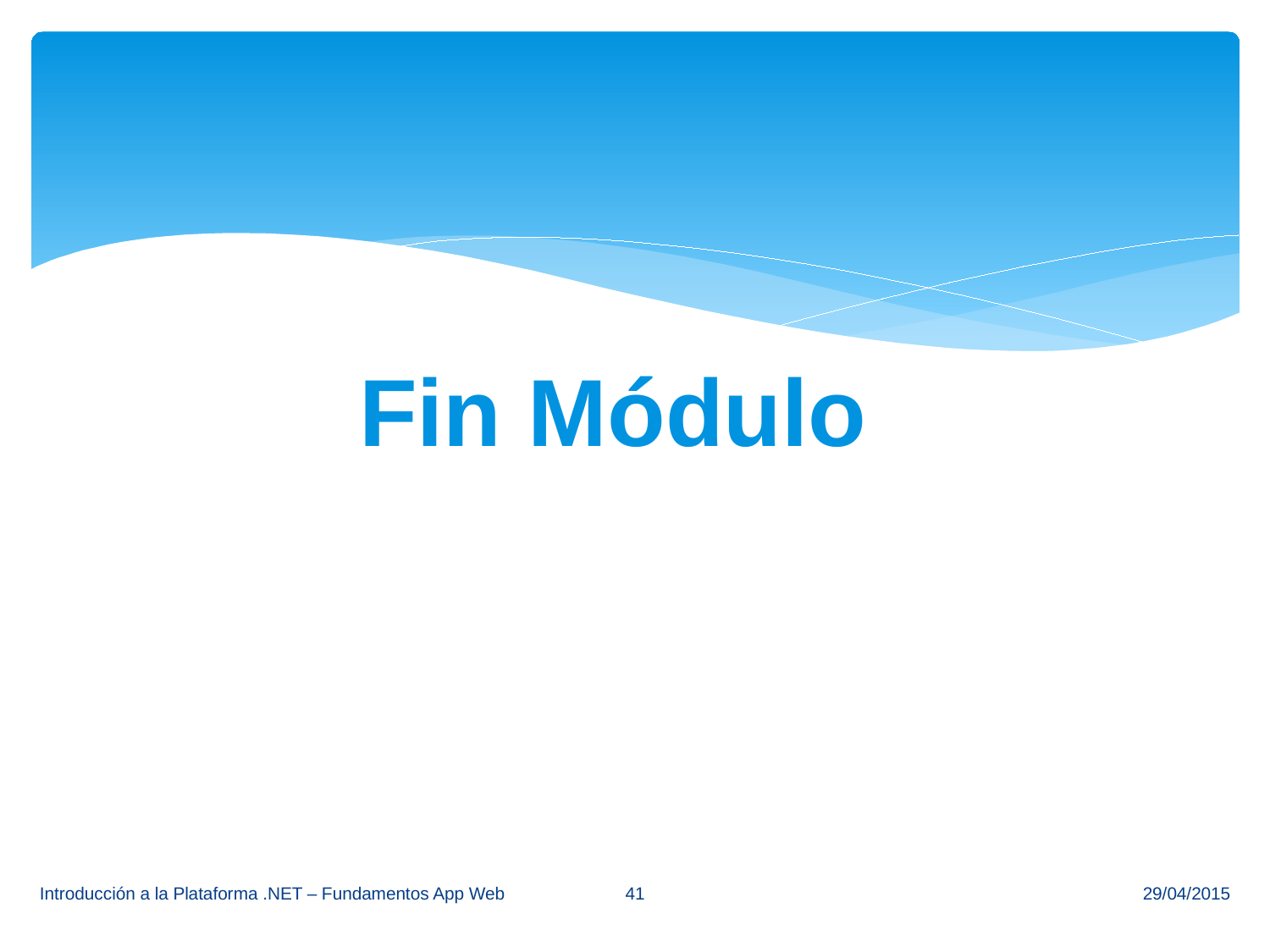

Fin Módulo
41
Introducción a la Plataforma .NET – Fundamentos App Web
29/04/2015